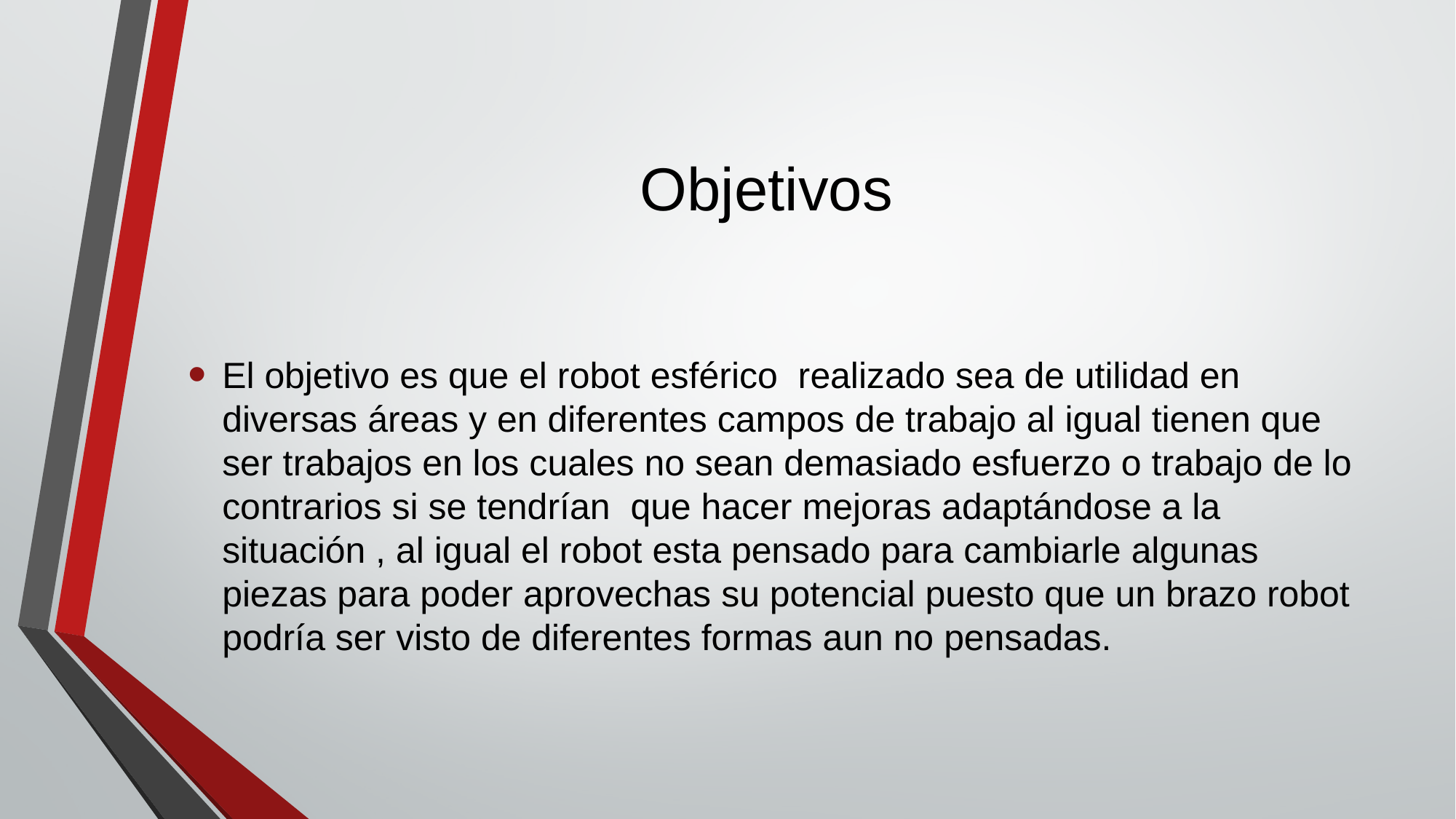

# Objetivos
El objetivo es que el robot esférico  realizado sea de utilidad en diversas áreas y en diferentes campos de trabajo al igual tienen que ser trabajos en los cuales no sean demasiado esfuerzo o trabajo de lo contrarios si se tendrían  que hacer mejoras adaptándose a la situación , al igual el robot esta pensado para cambiarle algunas piezas para poder aprovechas su potencial puesto que un brazo robot podría ser visto de diferentes formas aun no pensadas.